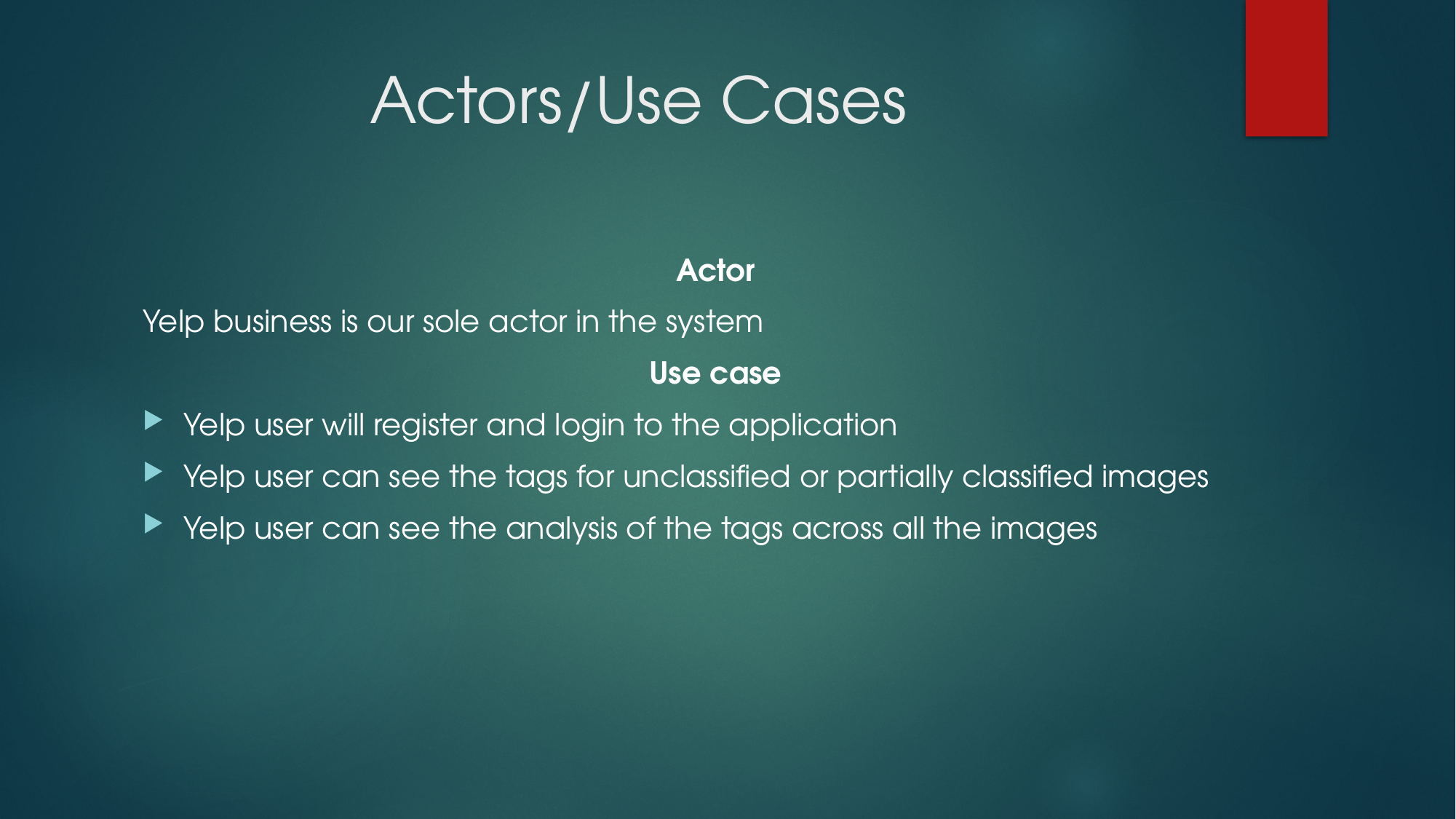

# Actors/Use Cases
Actor
Yelp business is our sole actor in the system
Use case
Yelp user will register and login to the application
Yelp user can see the tags for unclassified or partially classified images
Yelp user can see the analysis of the tags across all the images